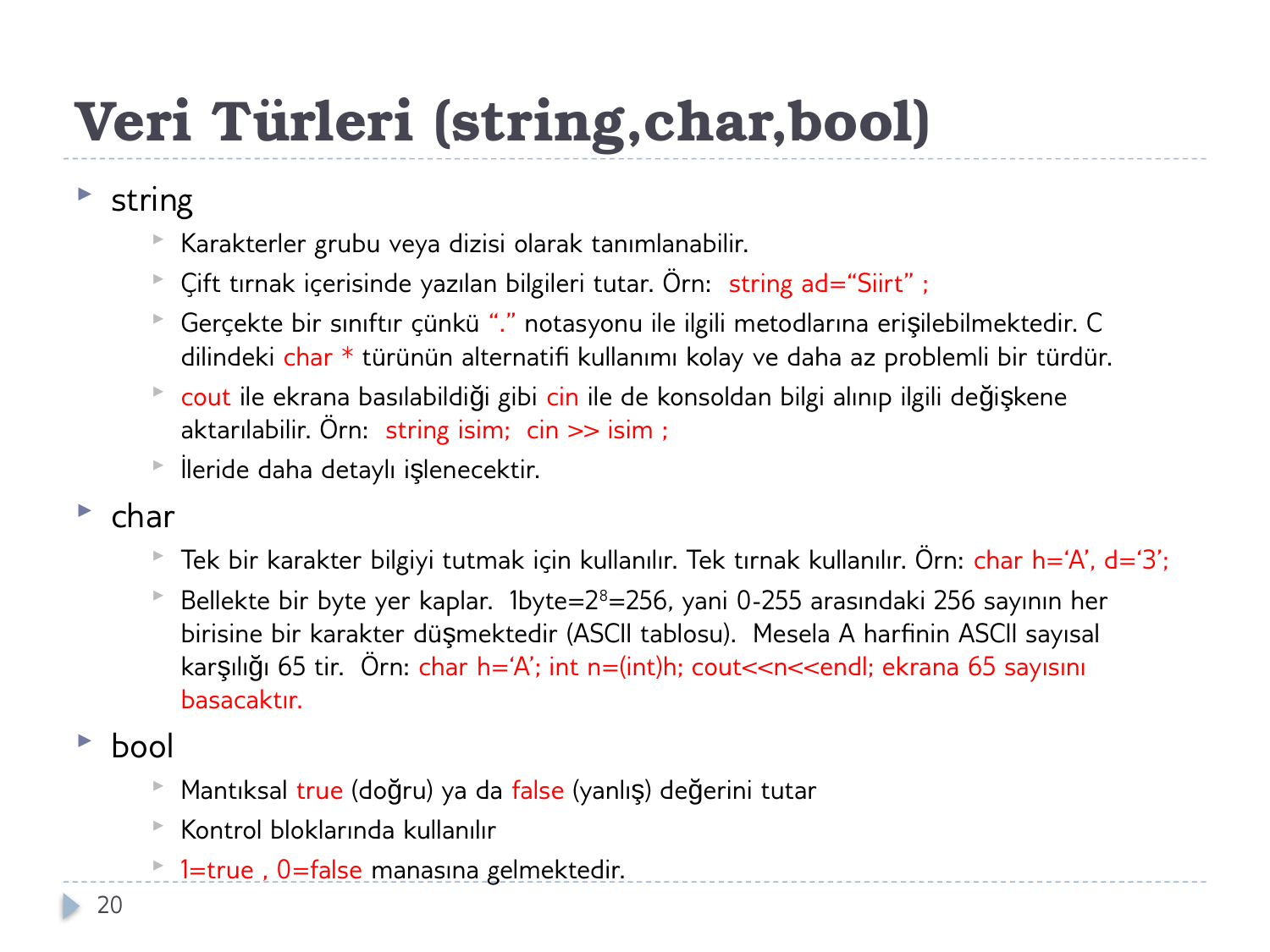

# Veri Türleri (string,char,bool)
string
Karakterler grubu veya dizisi olarak tanımlanabilir.
Çift tırnak içerisinde yazılan bilgileri tutar. Örn:  string ad=“Siirt” ;
Gerçekte bir sınıftır çünkü “.” notasyonu ile ilgili metodlarına erişilebilmektedir. C dilindeki char * türünün alternatifi kullanımı kolay ve daha az problemli bir türdür.
cout ile ekrana basılabildiği gibi cin ile de konsoldan bilgi alınıp ilgili değişkene aktarılabilir. Örn:  string isim;  cin >> isim ;
İleride daha detaylı işlenecektir.
char
Tek bir karakter bilgiyi tutmak için kullanılır. Tek tırnak kullanılır. Örn: char h=‘A’, d=‘3’;
Bellekte bir byte yer kaplar.  1byte=28=256, yani 0-255 arasındaki 256 sayının her birisine bir karakter düşmektedir (ASCII tablosu).  Mesela A harfinin ASCII sayısal karşılığı 65 tir.  Örn: char h=‘A’; int n=(int)h; cout<<n<<endl; ekrana 65 sayısını basacaktır.
bool
Mantıksal true (doğru) ya da false (yanlış) değerini tutar
Kontrol bloklarında kullanılır
1=true , 0=false manasına gelmektedir.

20